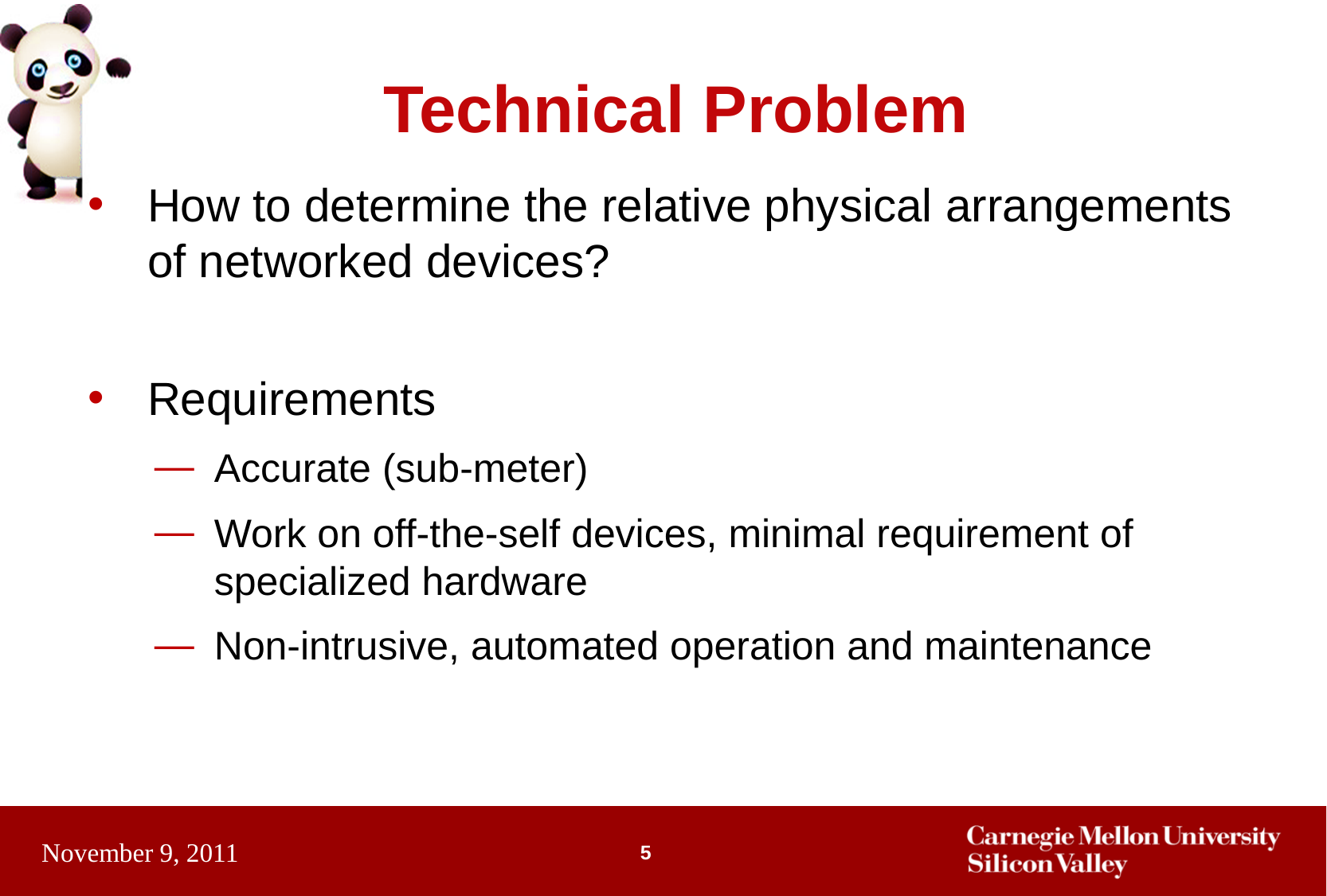

# Technical Problem
How to determine the relative physical arrangements of networked devices?

Requirements
Accurate (sub-meter)
Work on off-the-self devices, minimal requirement of specialized hardware
Non-intrusive, automated operation and maintenance
5